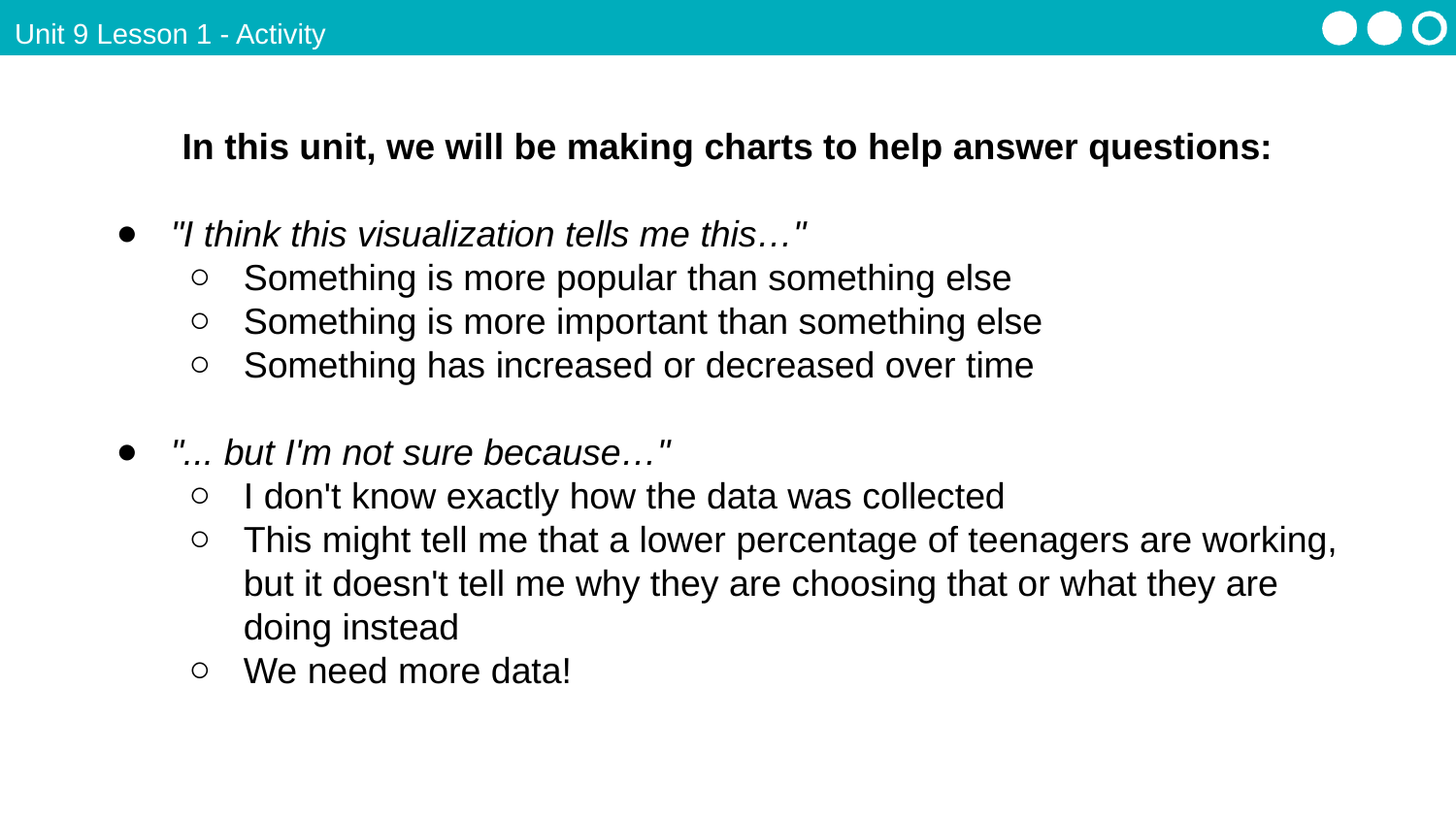

Unit 9 Lesson 1 - Activity

In this unit, we will be making charts to help answer questions:

"I think this visualization tells me this…"
Something is more popular than something else
Something is more important than something else
Something has increased or decreased over time

"... but I'm not sure because…"
I don't know exactly how the data was collected
This might tell me that a lower percentage of teenagers are working, but it doesn't tell me why they are choosing that or what they are doing instead
We need more data!